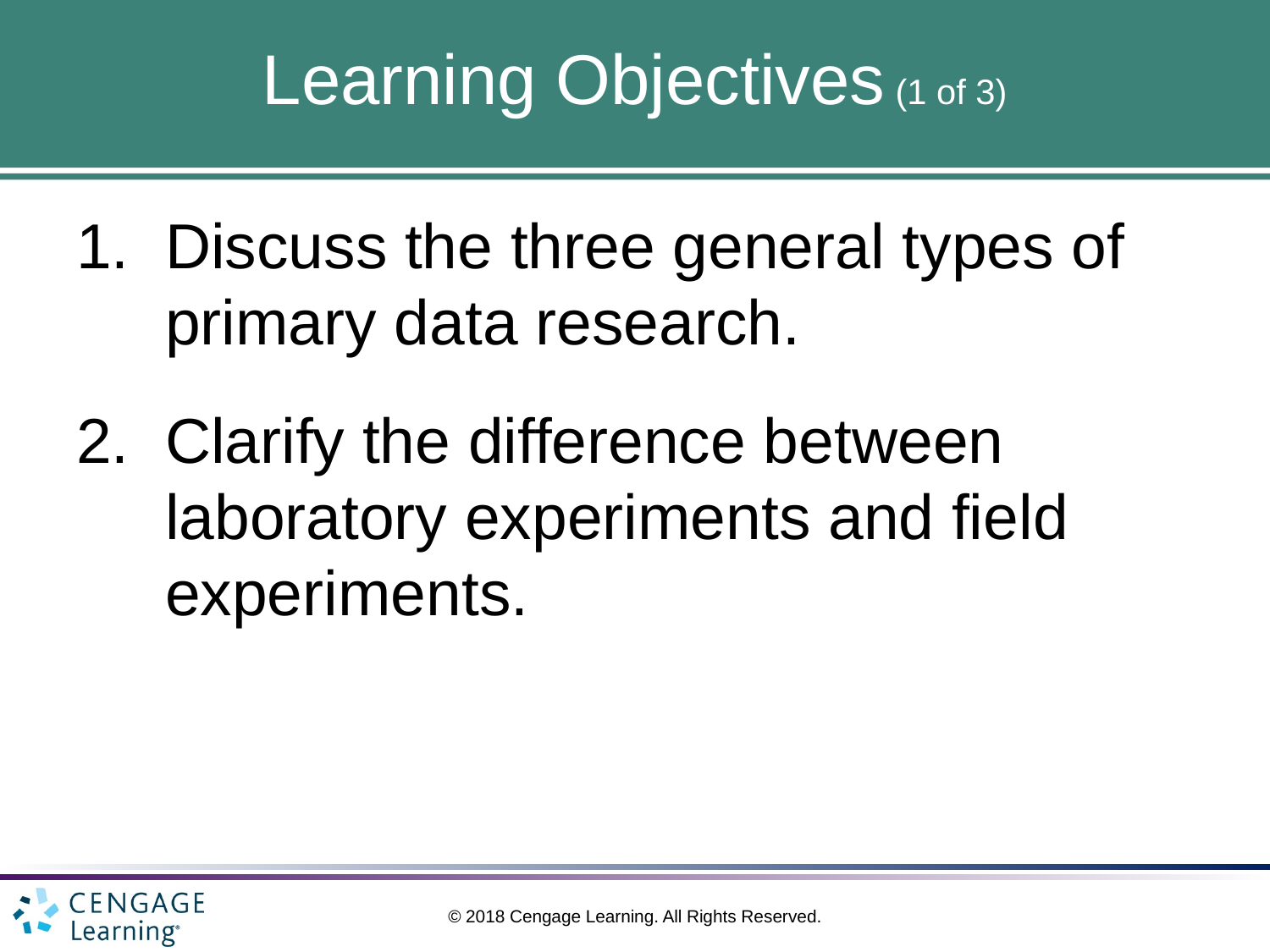

# Learning Objectives (1 of 3)
Discuss the three general types of primary data research.
Clarify the difference between laboratory experiments and field experiments.